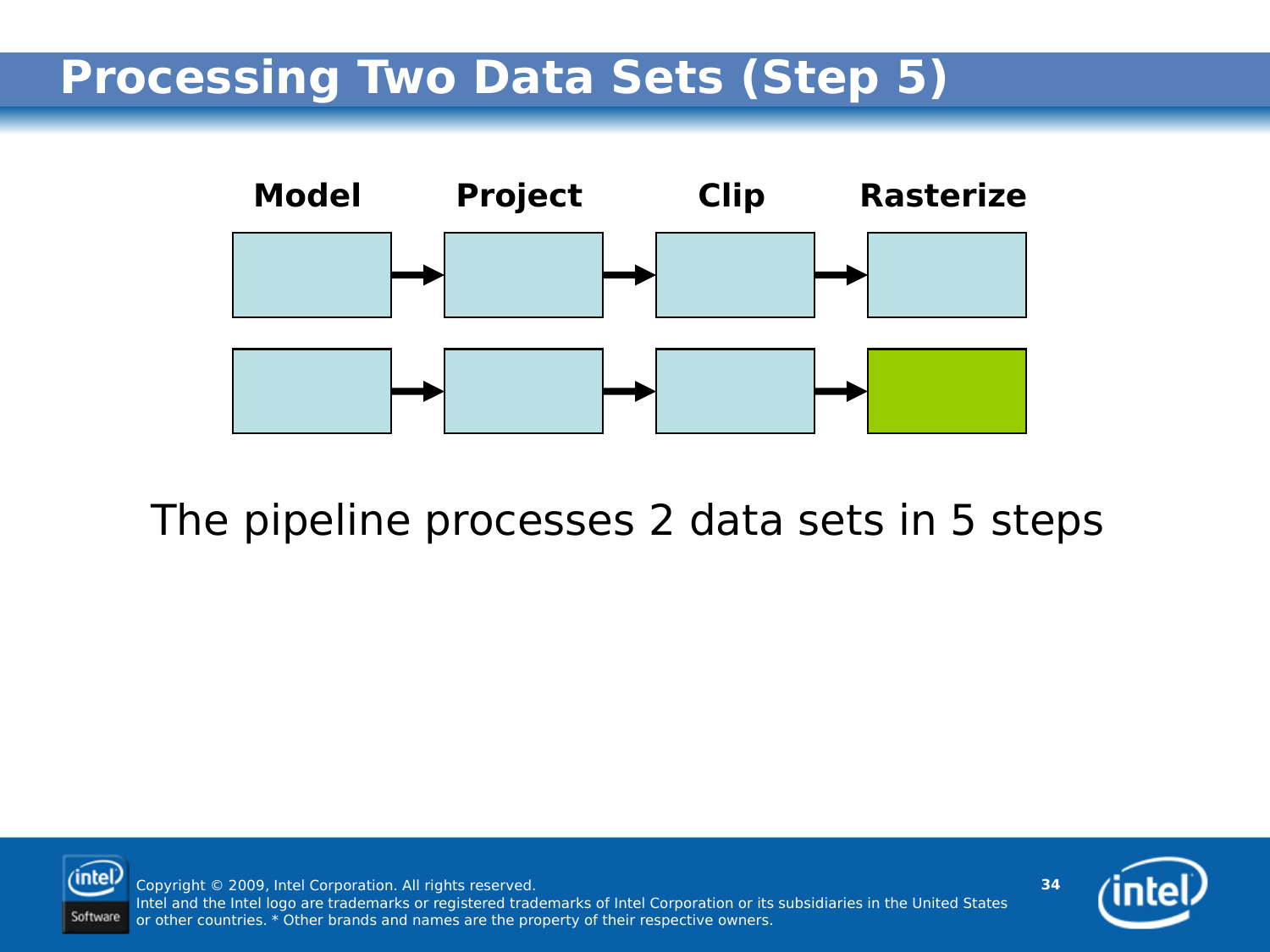

# Processing Two Data Sets (Step 5)
Model
Project
Clip
Rasterize

The pipeline processes 2 data sets in 5 steps
34